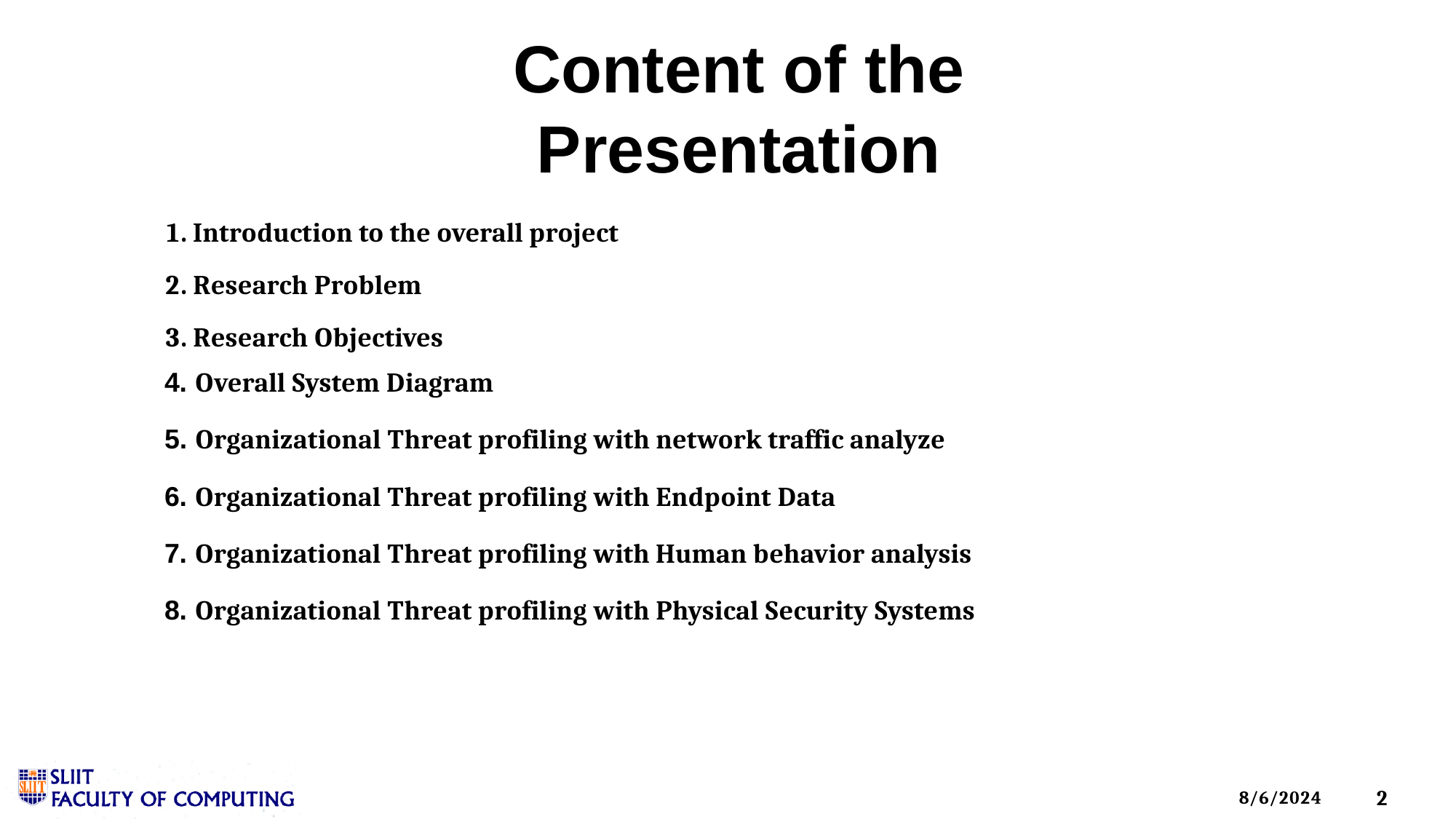

# Content of the Presentation

1. Introduction to the overall project
2. Research Problem
3. Research Objectives
4. Overall System Diagram
5. Organizational Threat profiling with network traffic analyze
6. Organizational Threat profiling with Endpoint Data
7. Organizational Threat profiling with Human behavior analysis
8. Organizational Threat profiling with Physical Security Systems